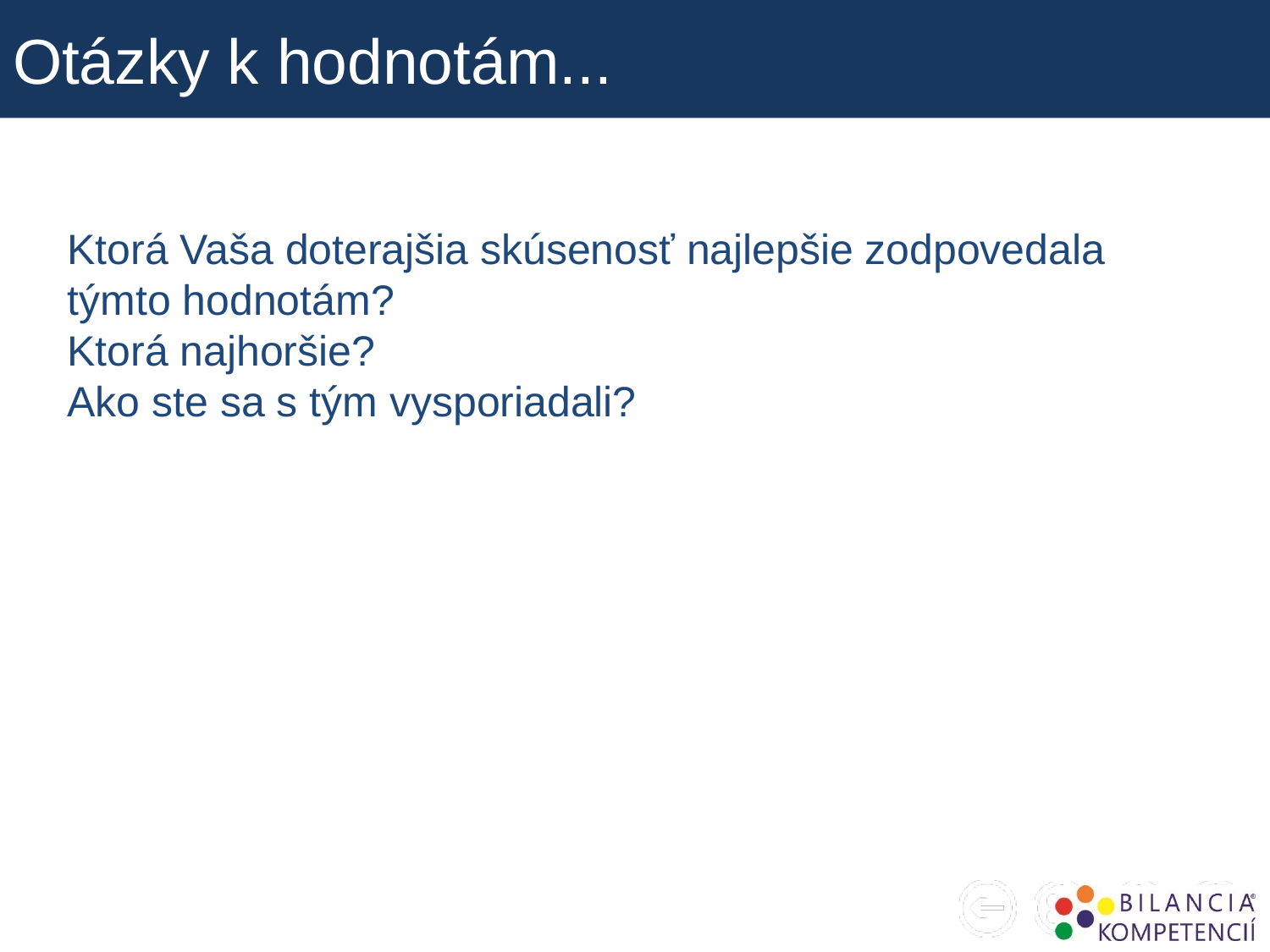

# Otázky k hodnotám...
Ktorá Vaša doterajšia skúsenosť najlepšie zodpovedala týmto hodnotám?
Ktorá najhoršie?
Ako ste sa s tým vysporiadali?